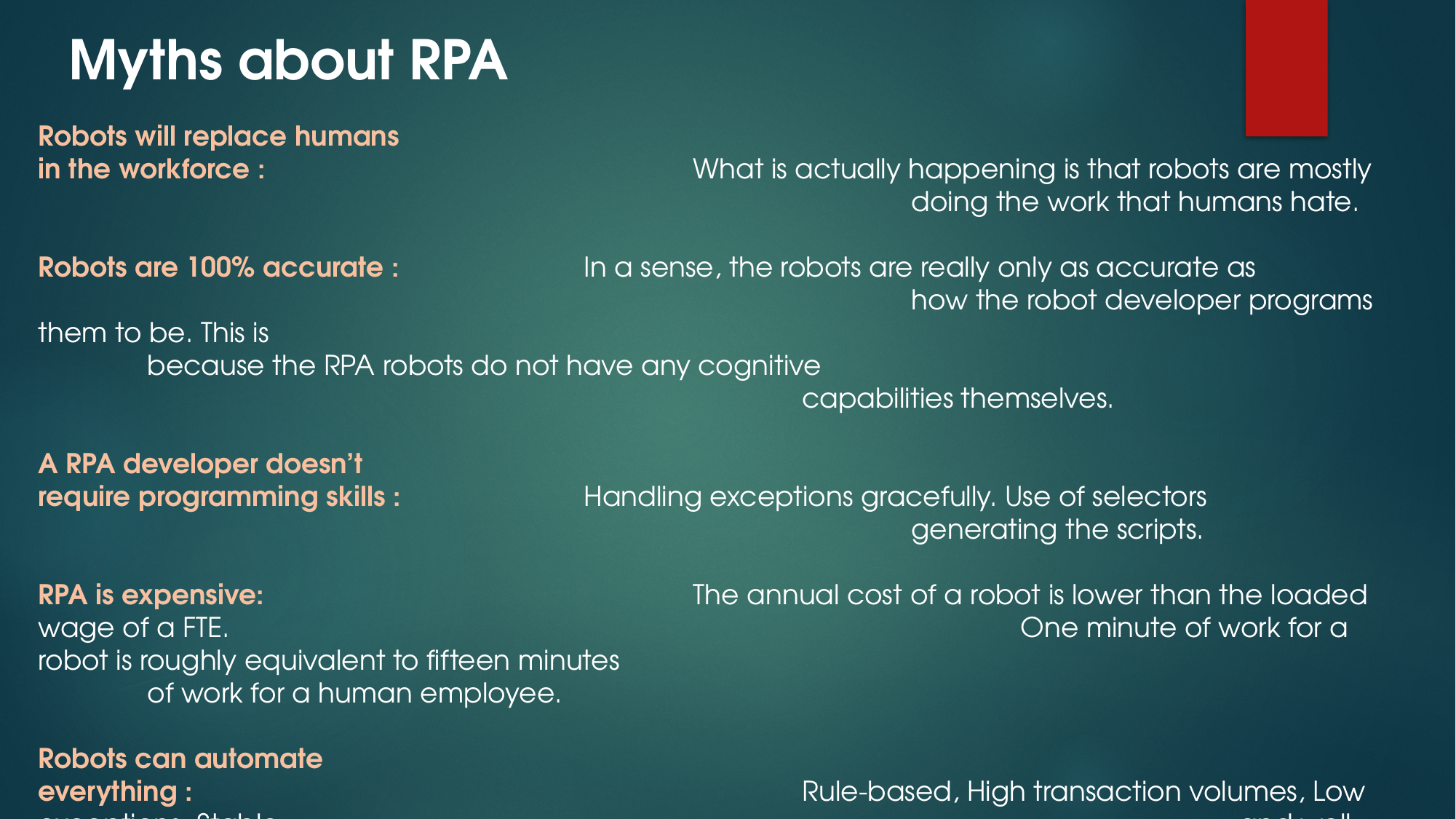

Myths about RPA
Robots will replace humans
in the workforce : 				What is actually happening is that robots are mostly
								doing the work that humans hate.

Robots are 100% accurate : 		In a sense, the robots are really only as accurate as
								how the robot developer programs them to be. This is 											because the RPA robots do not have any cognitive 												capabilities themselves.

A RPA developer doesn’t
require programming skills : 		Handling exceptions gracefully. Use of selectors
								generating the scripts.

RPA is expensive: 				The annual cost of a robot is lower than the loaded wage of a FTE. 								One minute of work for a robot is roughly equivalent to fifteen minutes 								of work for a human employee.

Robots can automate
everything : 						Rule-based, High transaction volumes, Low exceptions, Stable 									and well-defined processes, Low system change, Structured data 									and readable electronic inputs